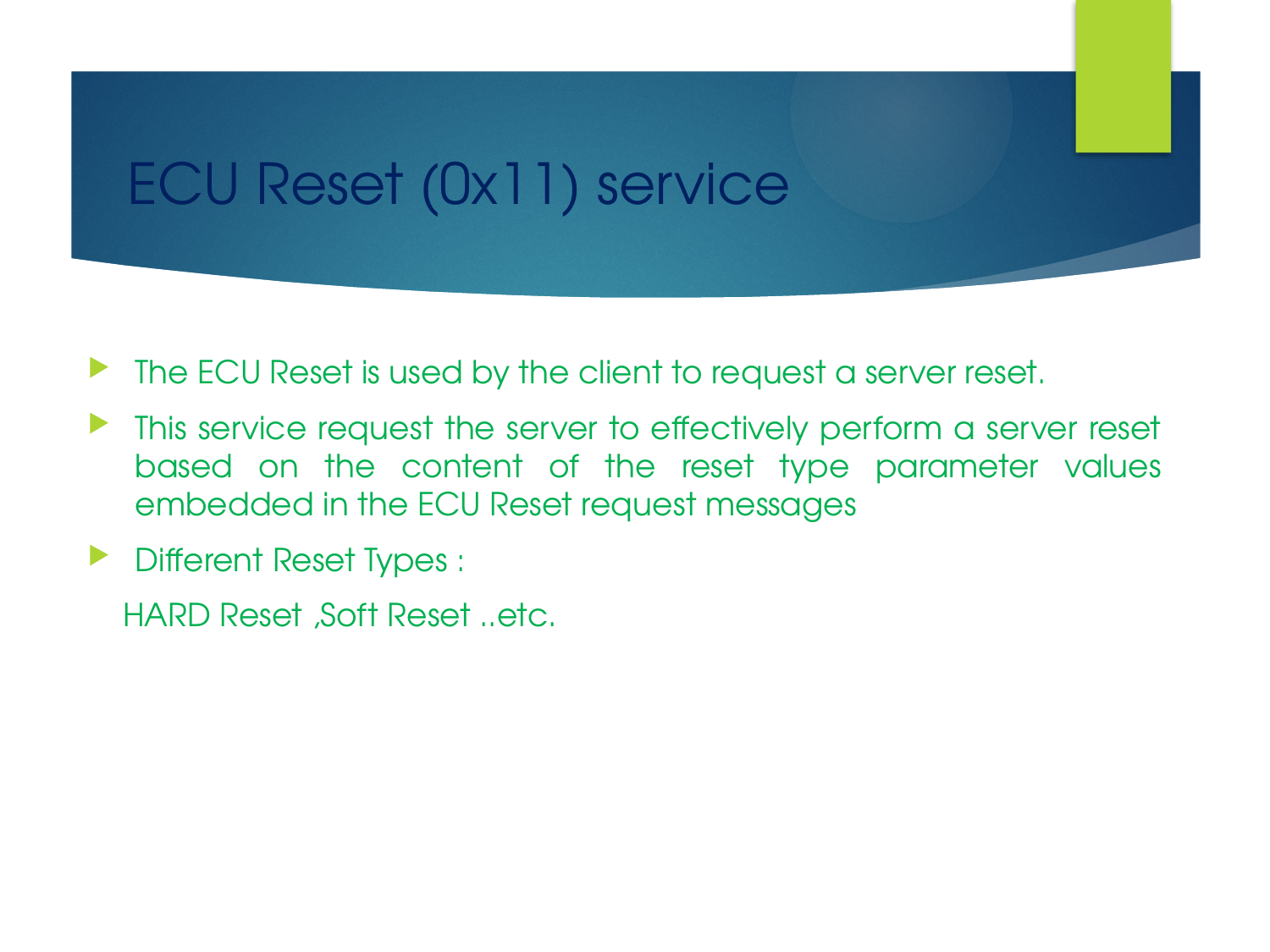

# ECU Reset (0x11) service
The ECU Reset is used by the client to request a server reset.
This service request the server to effectively perform a server reset based on the content of the reset type parameter values embedded in the ECU Reset request messages
Different Reset Types :
    HARD Reset ,Soft Reset ..etc.